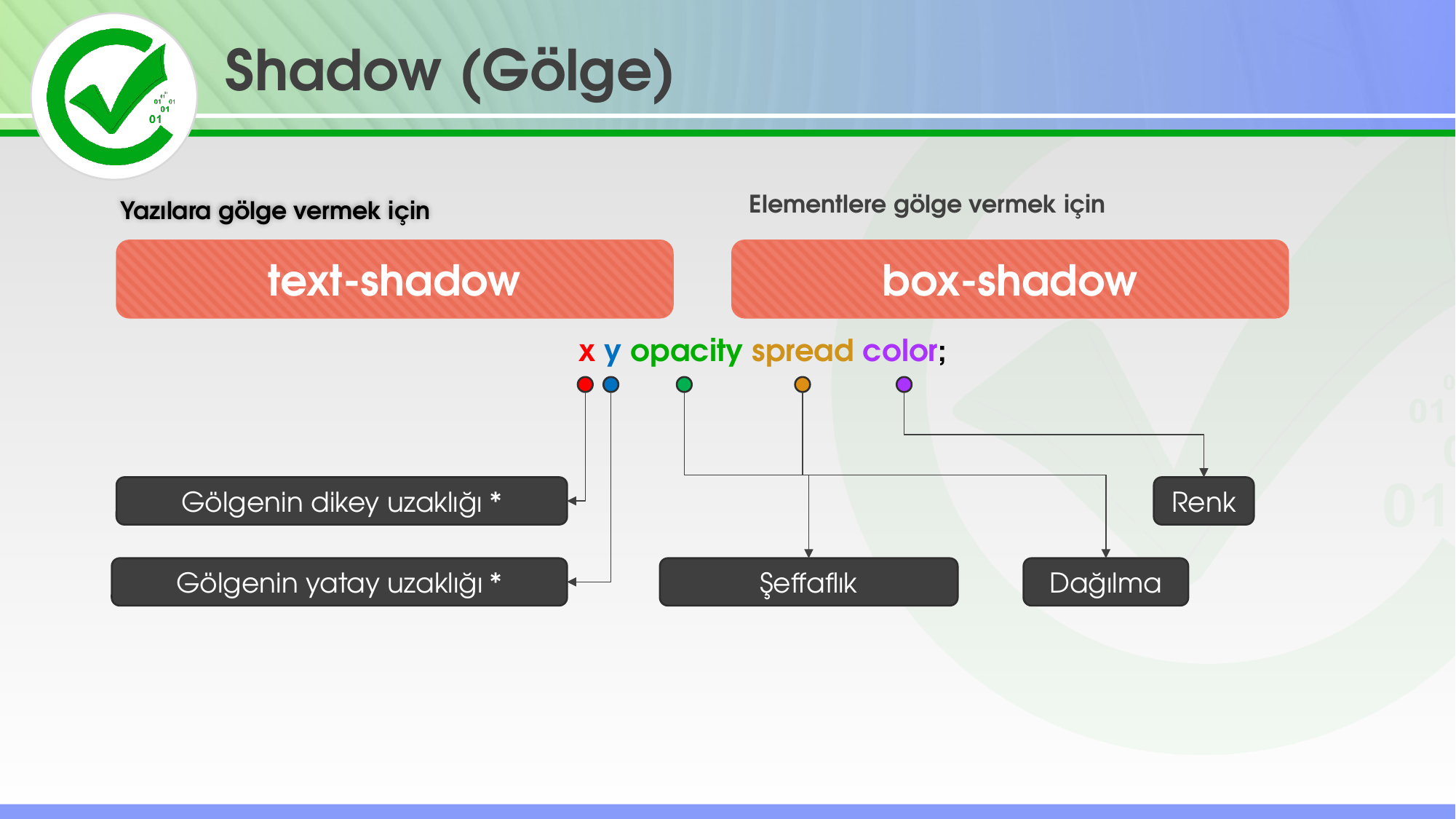

Shadow (Gölge)
Elementlere gölge vermek için
Yazılara gölge vermek için
text-shadow
box-shadow
x y opacity spread color;

Renk
Gölgenin dikey uzaklığı *
Dağılma
Gölgenin yatay uzaklığı *
Şeffaflık